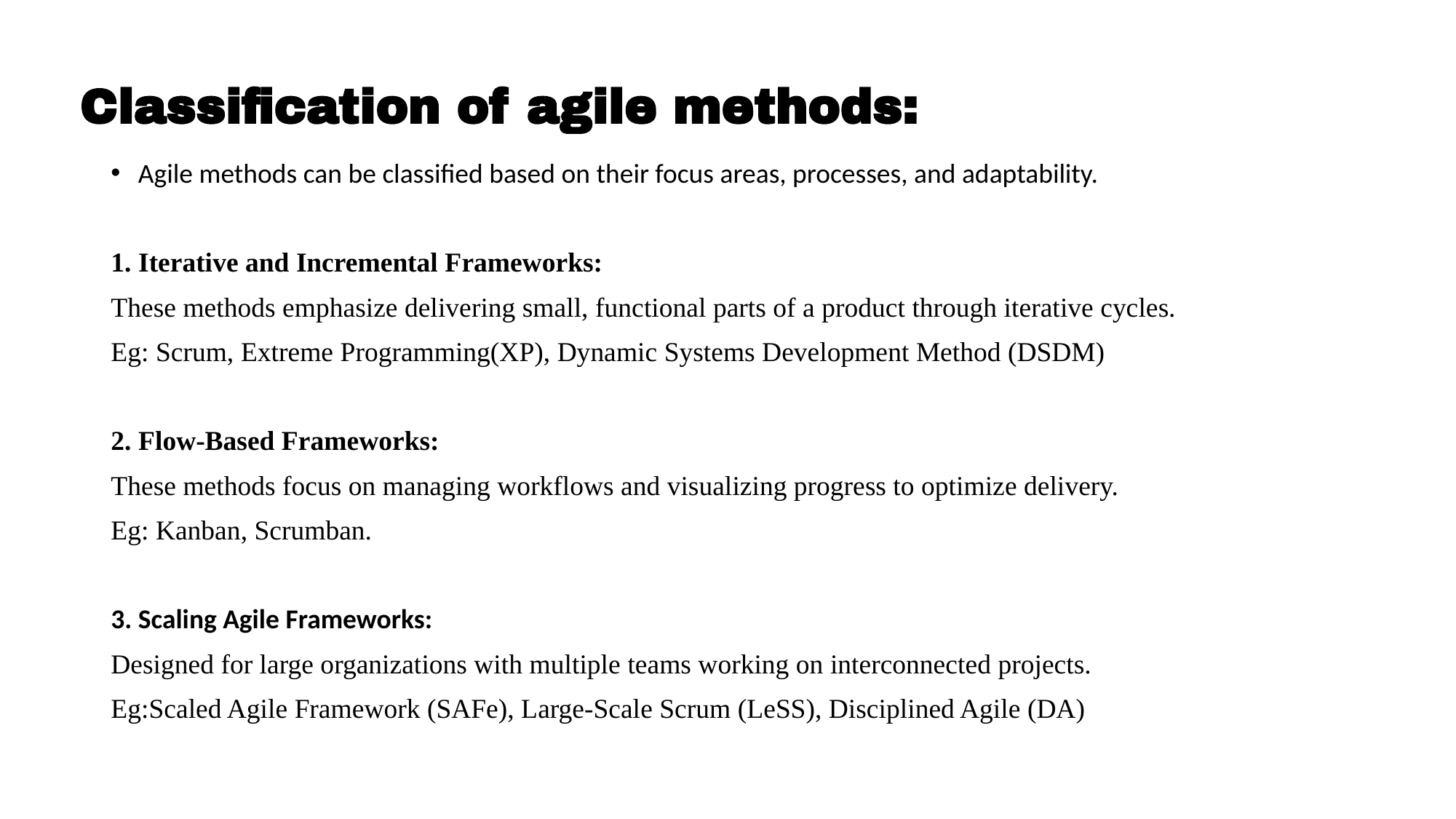

# Classification of agile methods:
Agile methods can be classified based on their focus areas, processes, and adaptability.

1. Iterative and Incremental Frameworks:
These methods emphasize delivering small, functional parts of a product through iterative cycles.
Eg: Scrum, Extreme Programming(XP), Dynamic Systems Development Method (DSDM)

2. Flow-Based Frameworks:
These methods focus on managing workflows and visualizing progress to optimize delivery.
Eg: Kanban, Scrumban.

3. Scaling Agile Frameworks:
Designed for large organizations with multiple teams working on interconnected projects.
Eg:Scaled Agile Framework (SAFe), Large-Scale Scrum (LeSS), Disciplined Agile (DA)